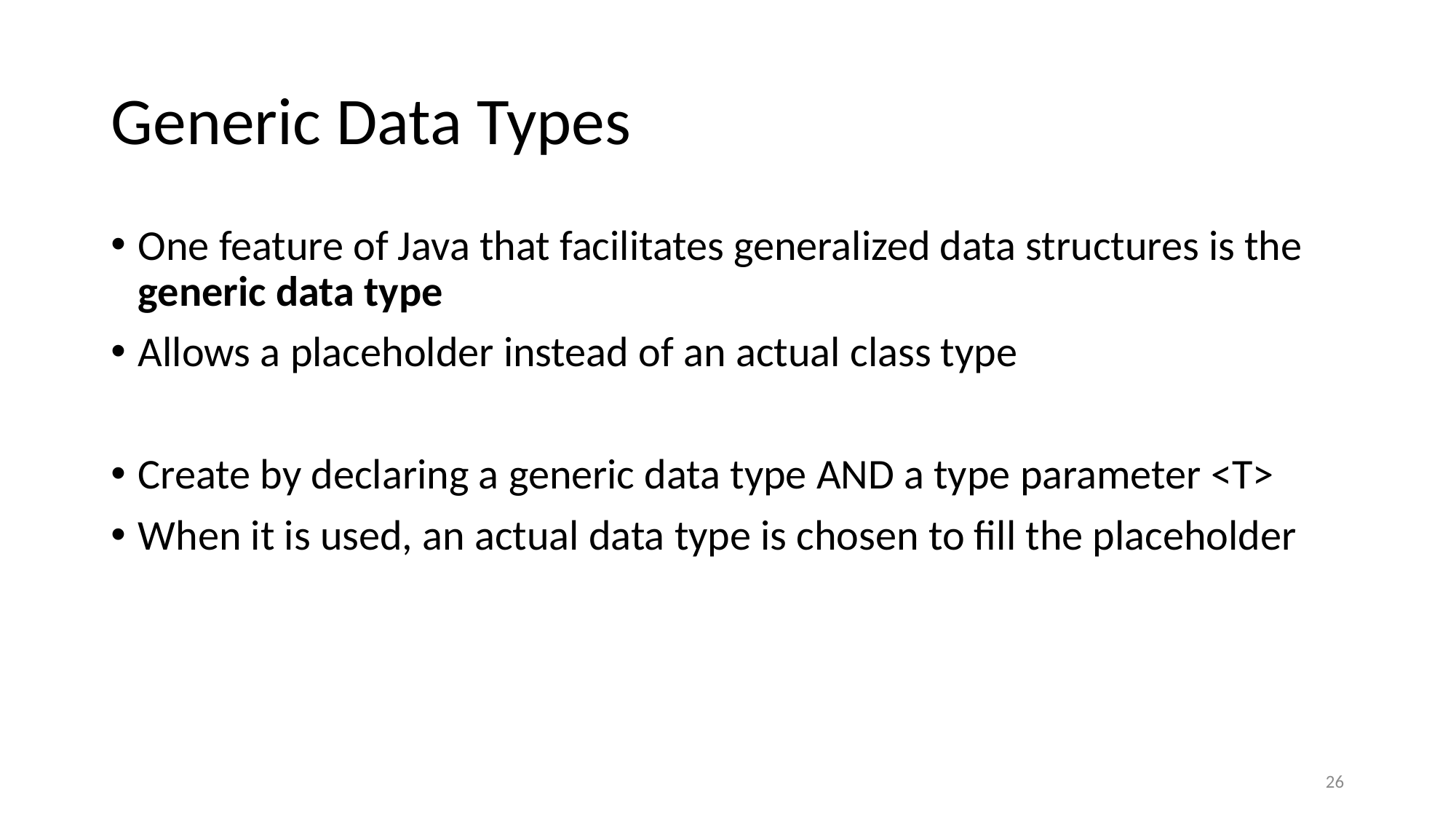

# Generic Data Types
One feature of Java that facilitates generalized data structures is the generic data type
Allows a placeholder instead of an actual class type

Create by declaring a generic data type AND a type parameter <T>
When it is used, an actual data type is chosen to fill the placeholder

26